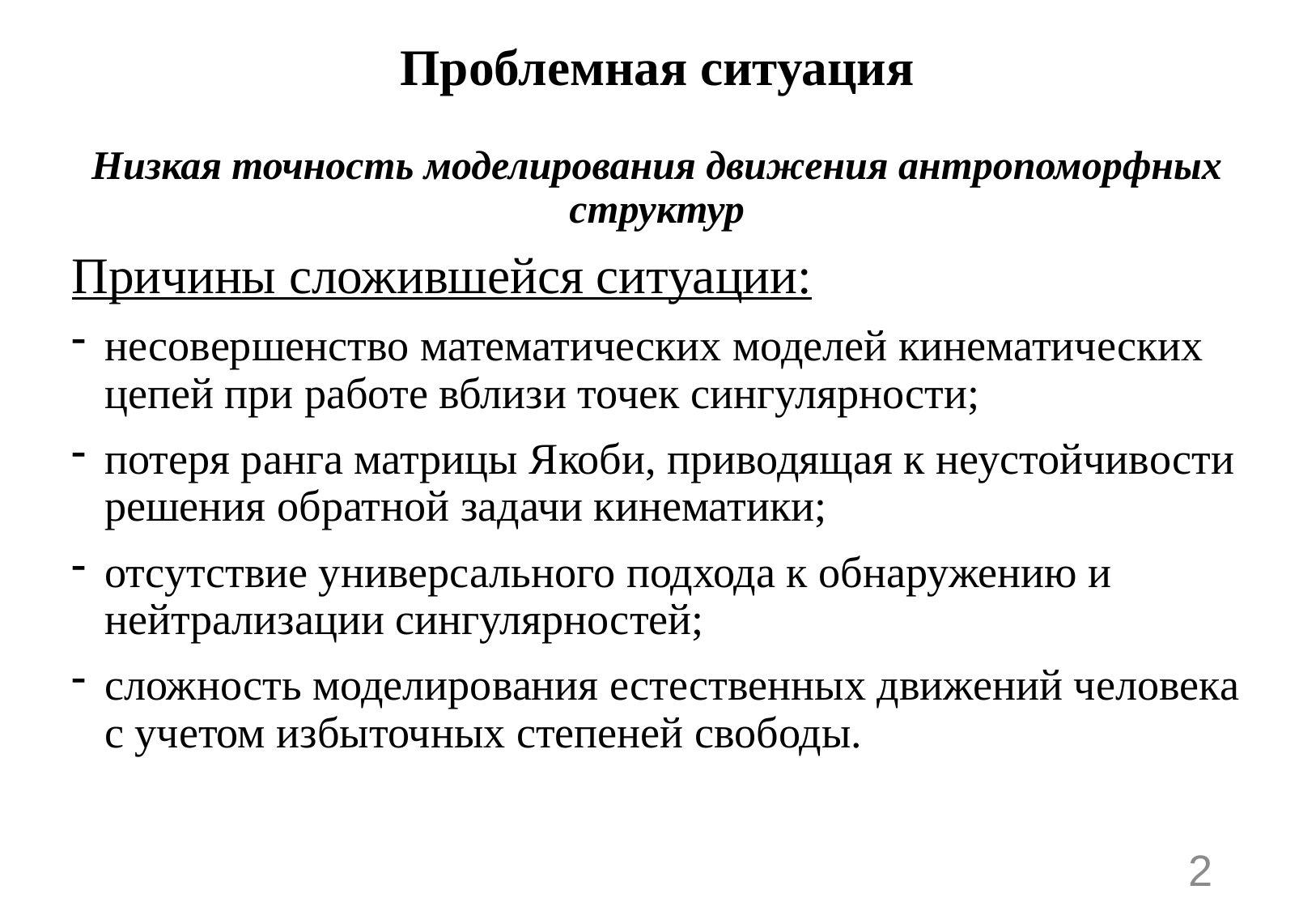

# Проблемная ситуация
Низкая точность моделирования движения антропоморфных структур
Причины сложившейся ситуации:
несовершенство математических моделей кинематических цепей при работе вблизи точек сингулярности;
потеря ранга матрицы Якоби, приводящая к неустойчивости решения обратной задачи кинематики;
отсутствие универсального подхода к обнаружению и нейтрализации сингулярностей;
сложность моделирования естественных движений человека с учетом избыточных степеней свободы.
2